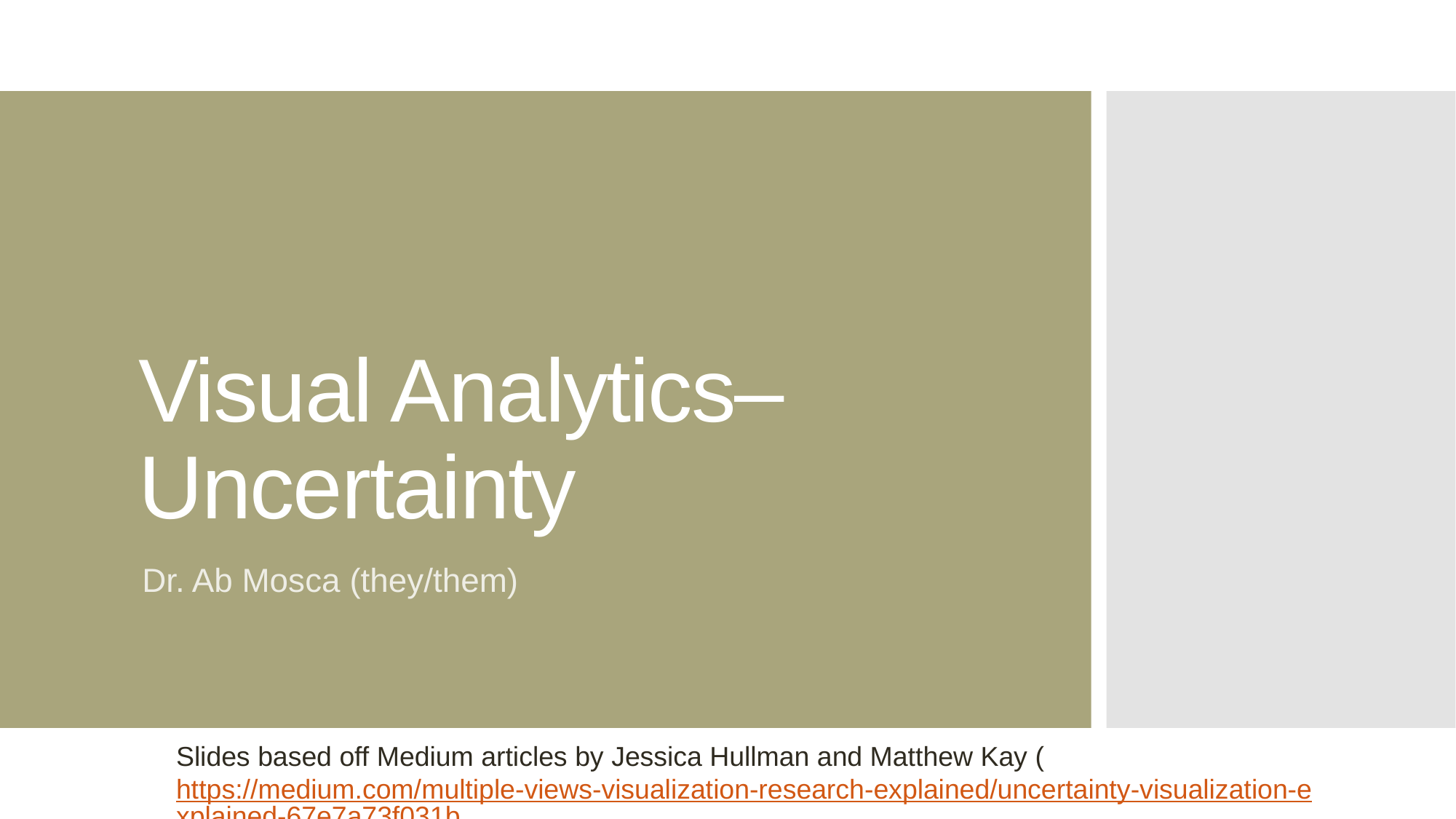

# Visual Analytics– Uncertainty
Dr. Ab Mosca (they/them)
Slides based off Medium articles by Jessica Hullman and Matthew Kay (https://medium.com/multiple-views-visualization-research-explained/uncertainty-visualization-explained-67e7a73f031b )